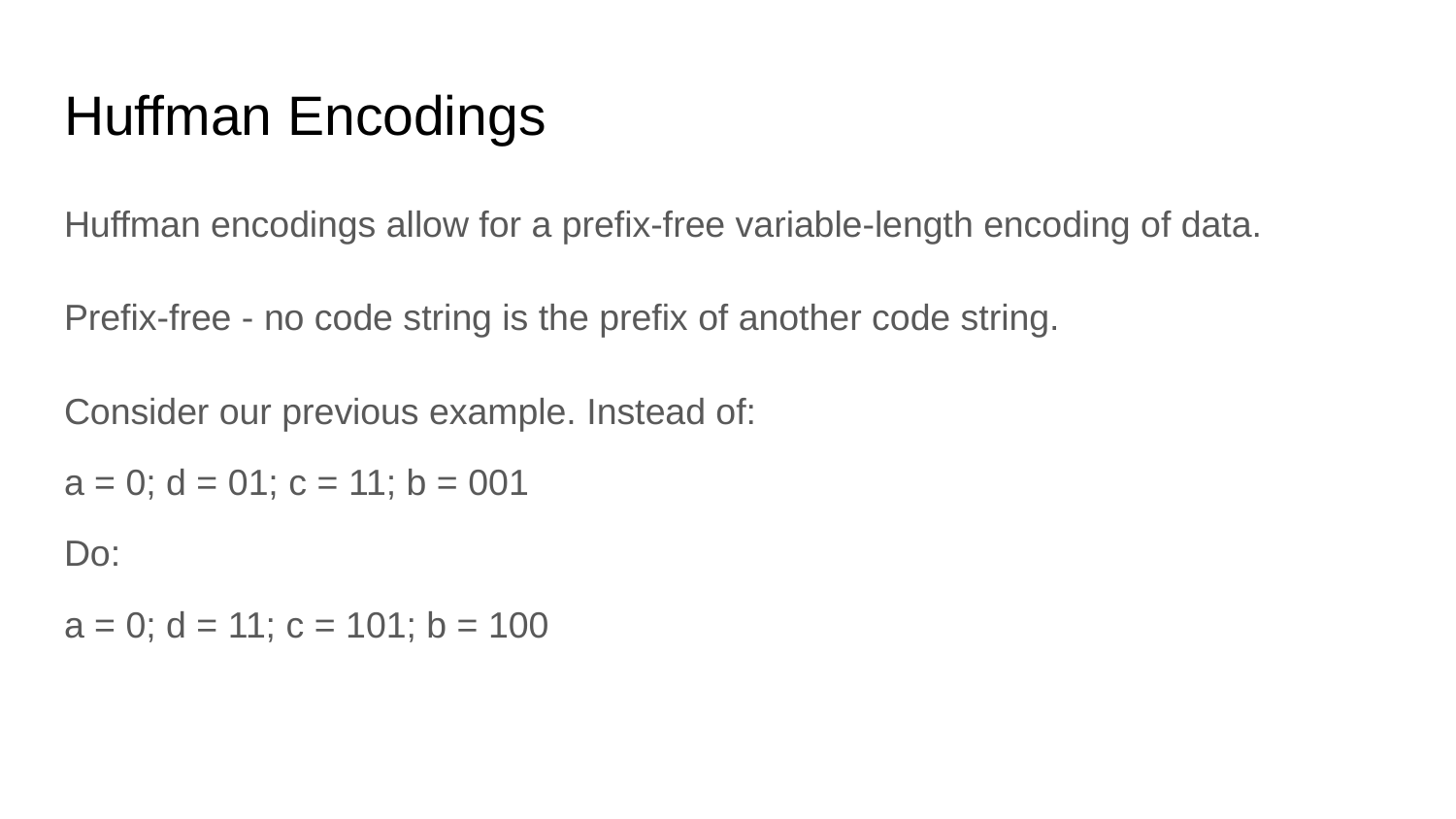

# Huffman Encodings
Huffman encodings allow for a prefix-free variable-length encoding of data.
Prefix-free - no code string is the prefix of another code string.
Consider our previous example. Instead of:
a = 0; d = 01; c = 11; b = 001
Do:
a = 0; d = 11; c = 101; b = 100